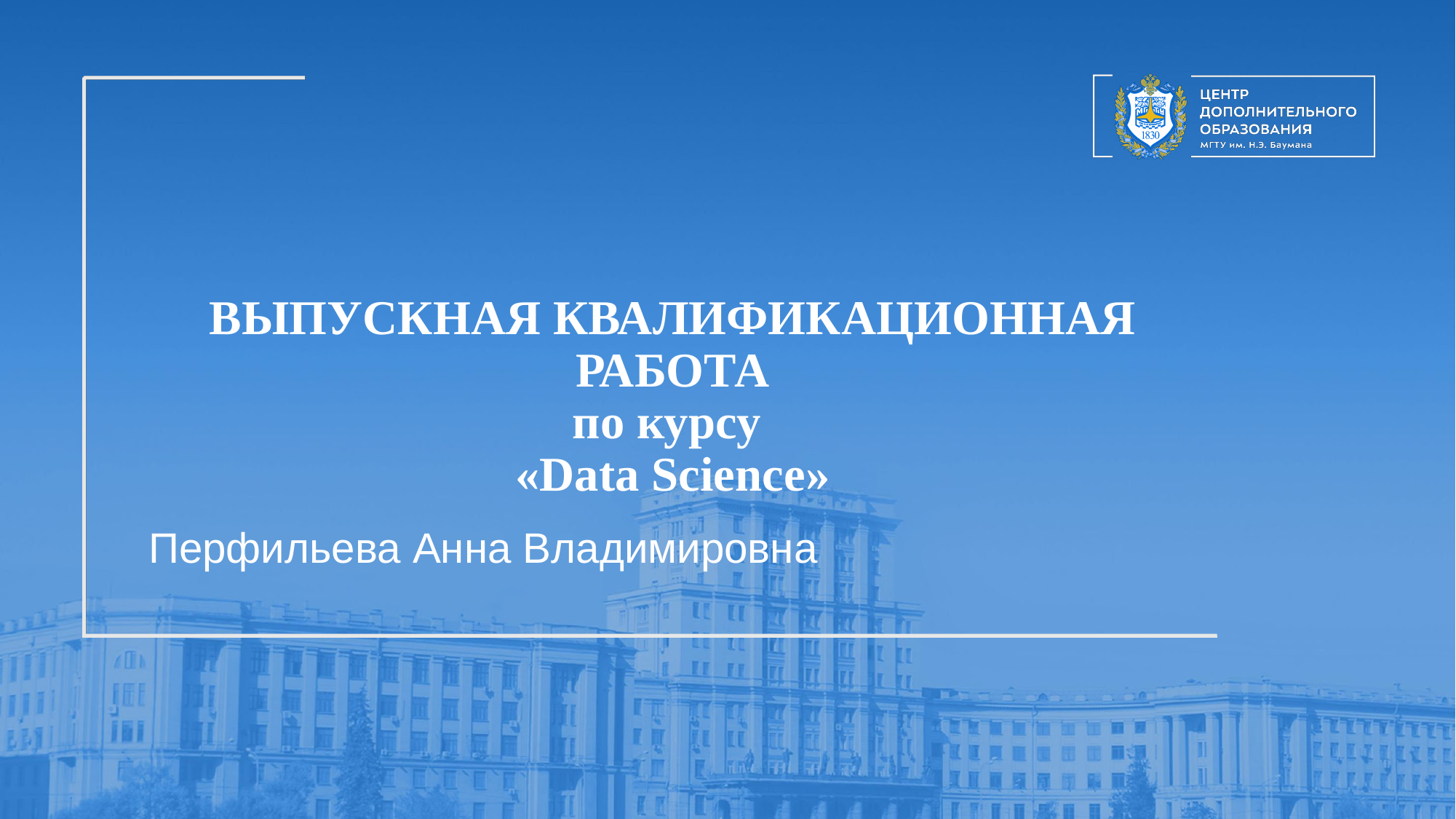

# ВЫПУСКНАЯ КВАЛИФИКАЦИОННАЯ РАБОТА по курсу «Data Science»
Перфильева Анна Владимировна